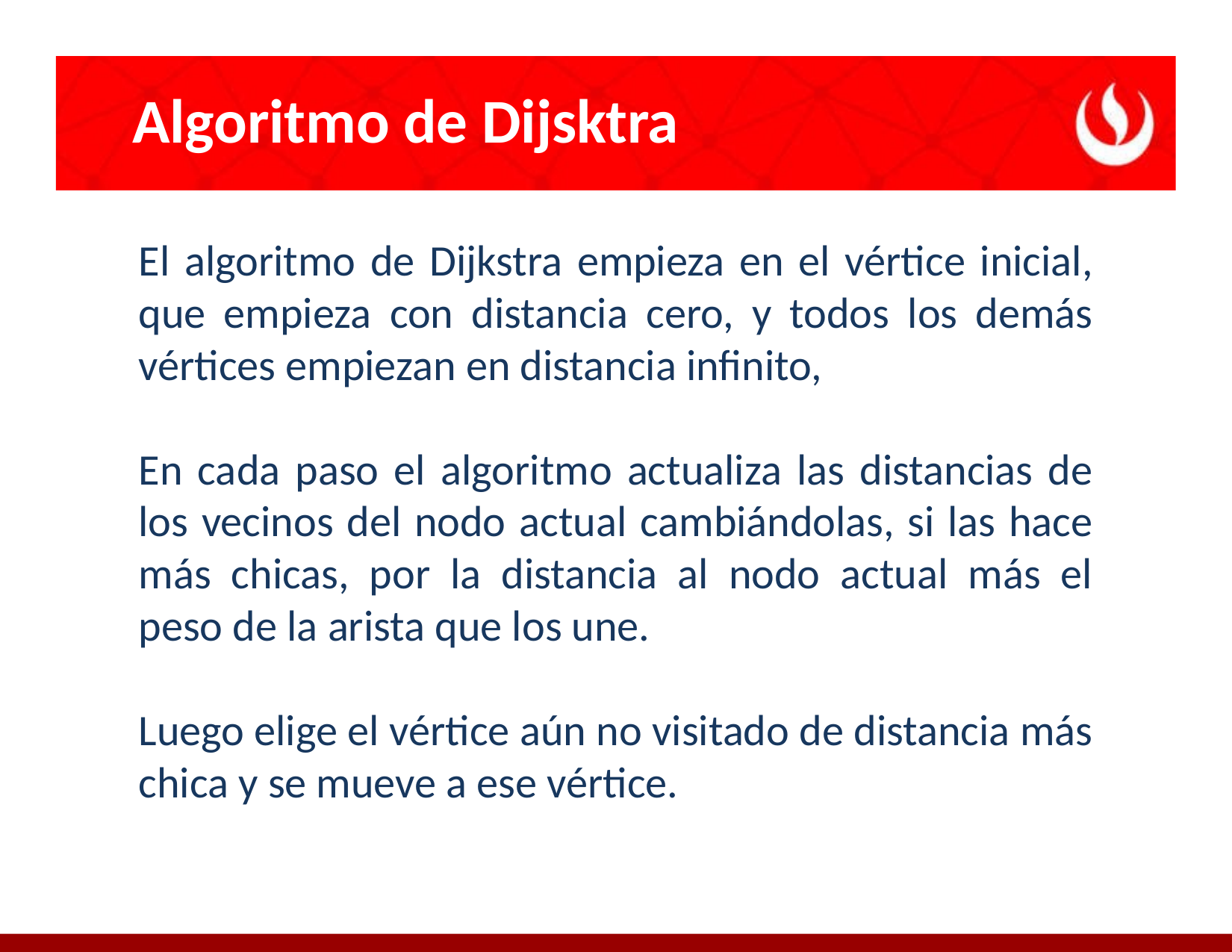

Algoritmo de Dijsktra
El algoritmo de Dijkstra empieza en el vértice inicial, que empieza con distancia cero, y todos los demás vértices empiezan en distancia infinito,

En cada paso el algoritmo actualiza las distancias de los vecinos del nodo actual cambiándolas, si las hace más chicas, por la distancia al nodo actual más el peso de la arista que los une.

Luego elige el vértice aún no visitado de distancia más chica y se mueve a ese vértice.